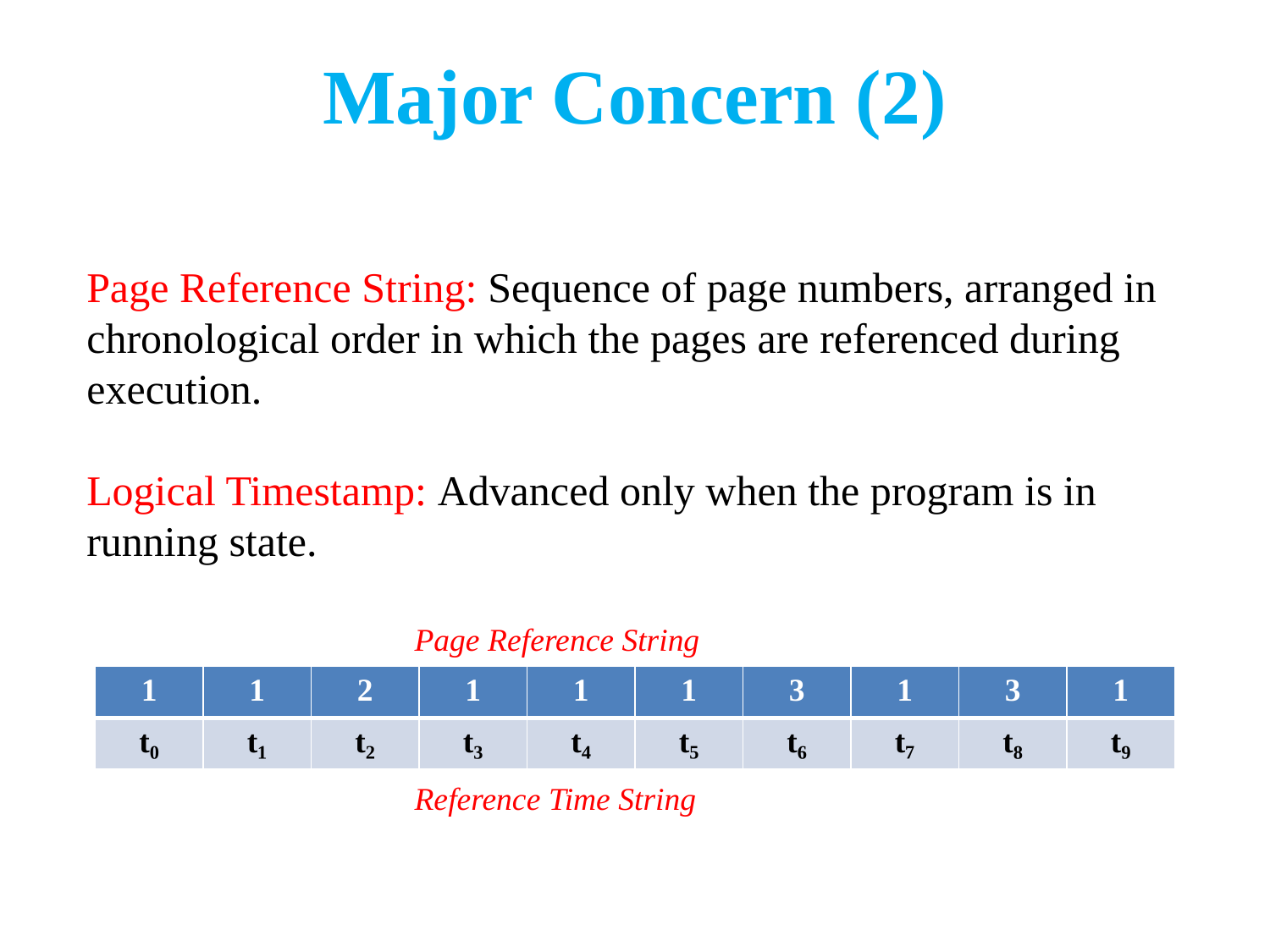

# Major Concern (2)
Page Reference String: Sequence of page numbers, arranged in chronological order in which the pages are referenced during execution.

Logical Timestamp: Advanced only when the program is in running state.
Page Reference String
| 1 | 1 | 2 | 1 | 1 | 1 | 3 | 1 | 3 | 1 |
| --- | --- | --- | --- | --- | --- | --- | --- | --- | --- |
| t₀ | t₁ | t₂ | t₃ | t₄ | t₅ | t₆ | t₇ | t₈ | t₉ |
Reference Time String